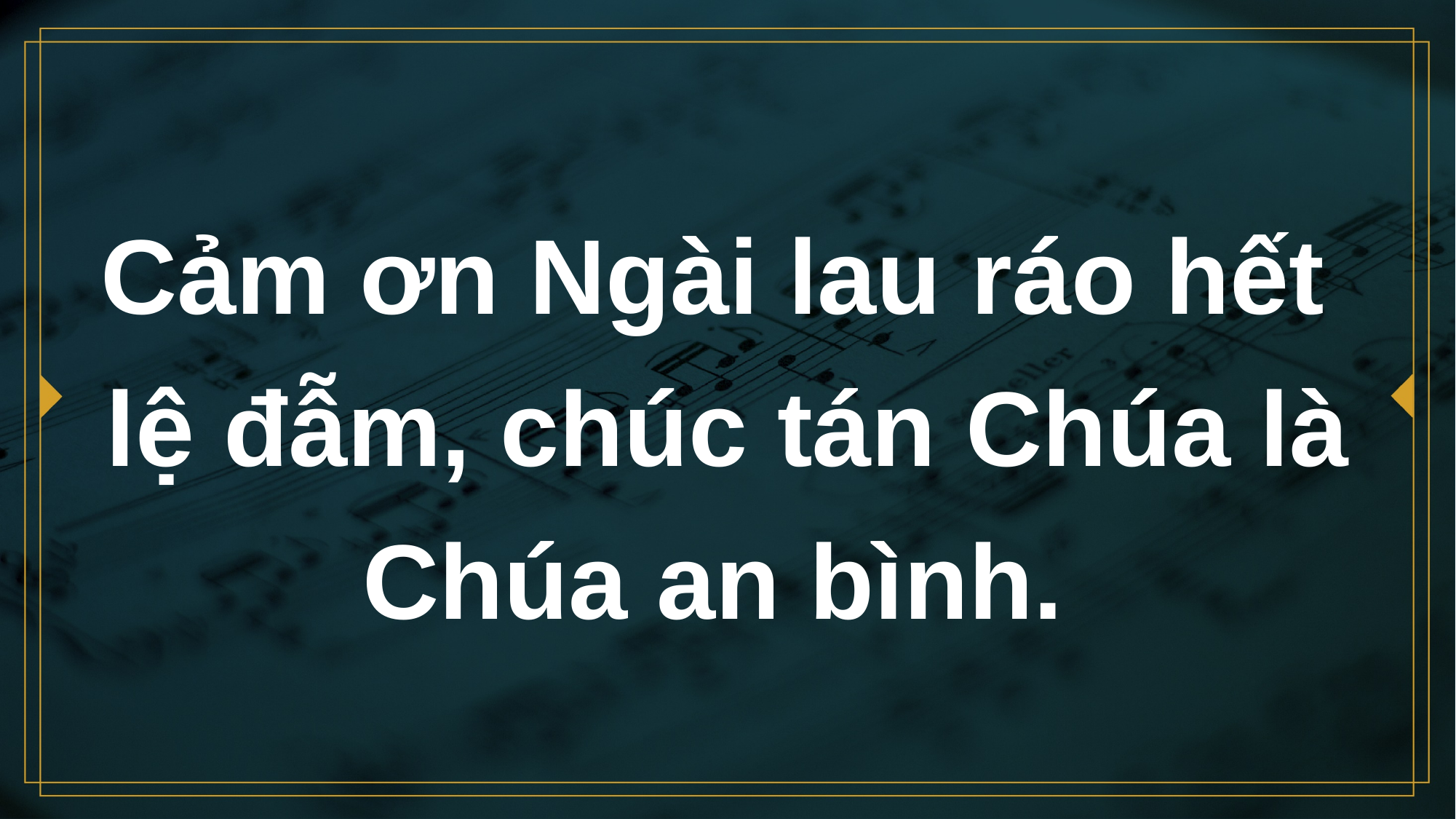

# Cảm ơn Ngài lau ráo hết lệ đẫm, chúc tán Chúa là Chúa an bình.